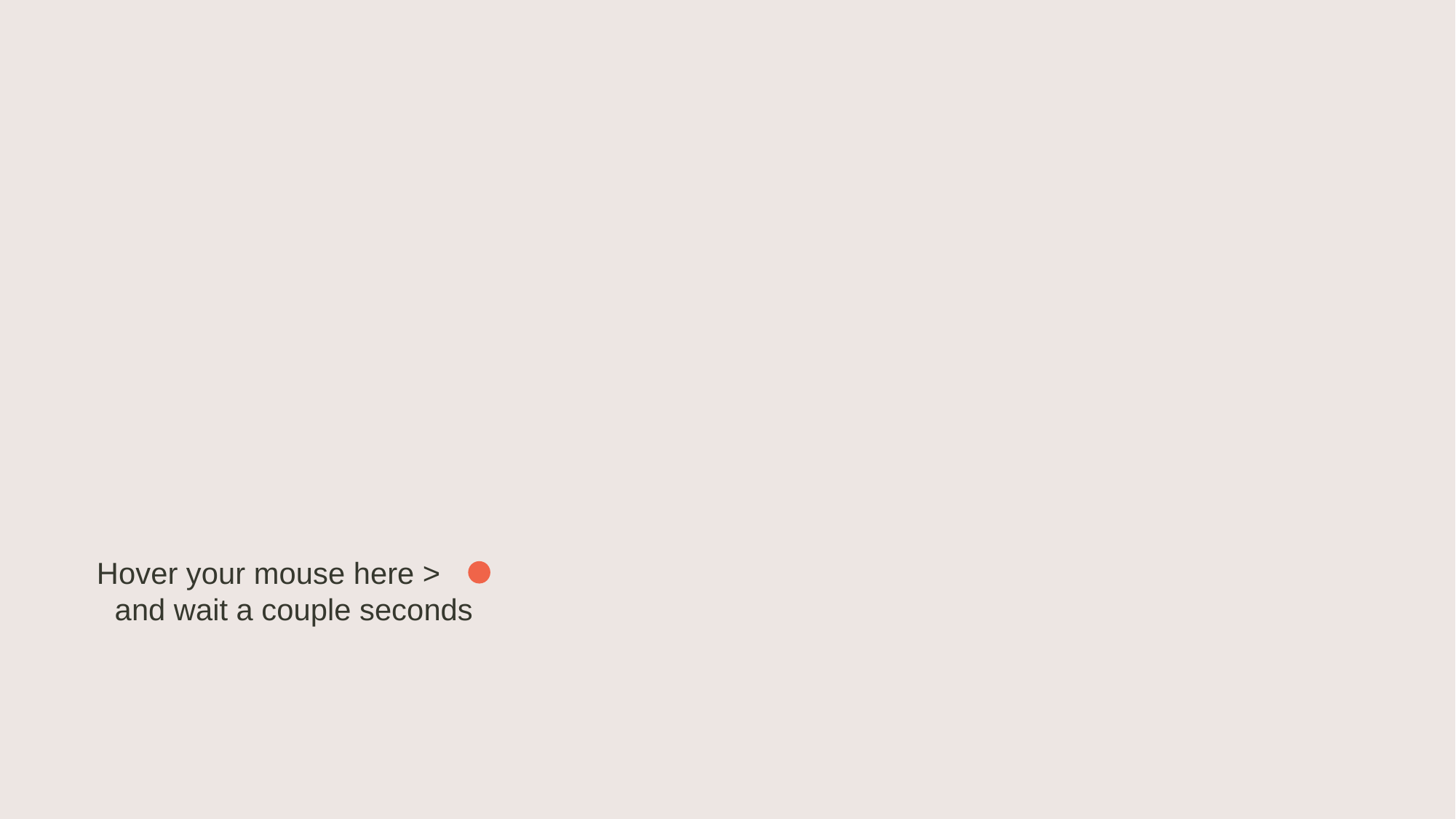

Hover your mouse here >
      and wait a couple seconds